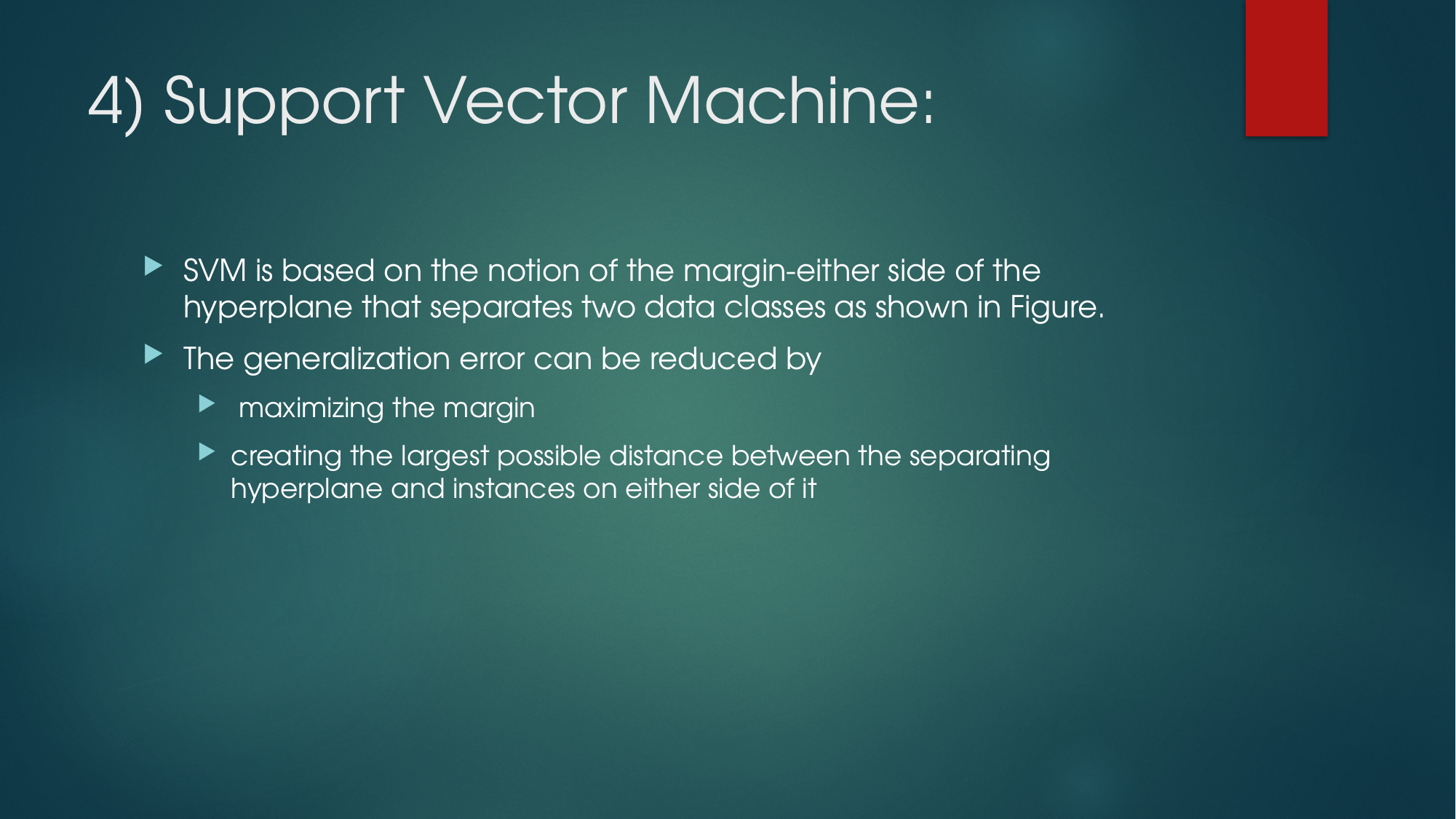

# 4) Support Vector Machine:
SVM is based on the notion of the margin-either side of the hyperplane that separates two data classes as shown in Figure.
The generalization error can be reduced by
 maximizing the margin
creating the largest possible distance between the separating hyperplane and instances on either side of it